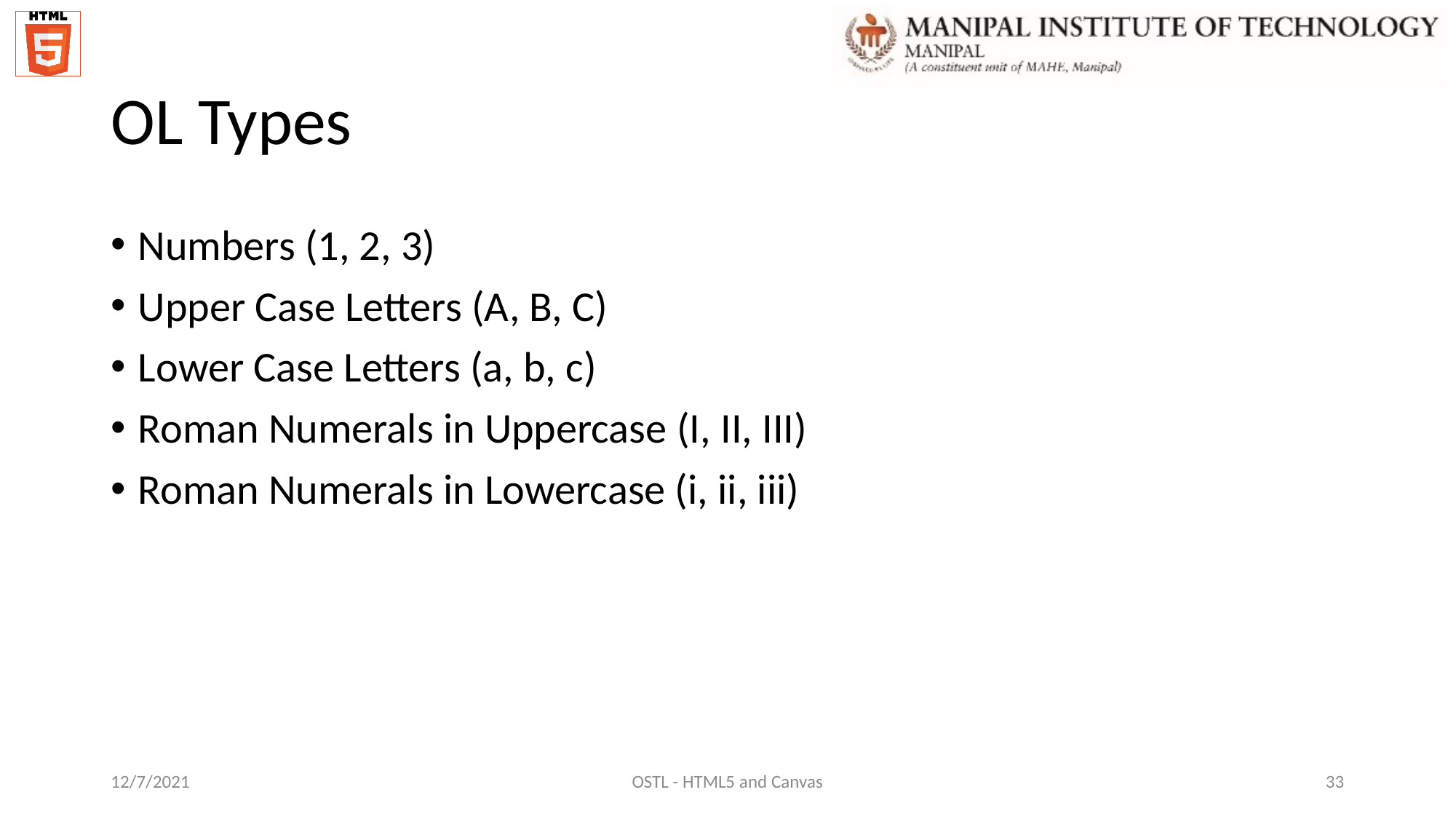

# OL Types
Numbers (1, 2, 3)
Upper Case Letters (A, B, C)
Lower Case Letters (a, b, c)
Roman Numerals in Uppercase (I, II, III)
Roman Numerals in Lowercase (i, ii, iii)
12/7/2021
OSTL - HTML5 and Canvas
33